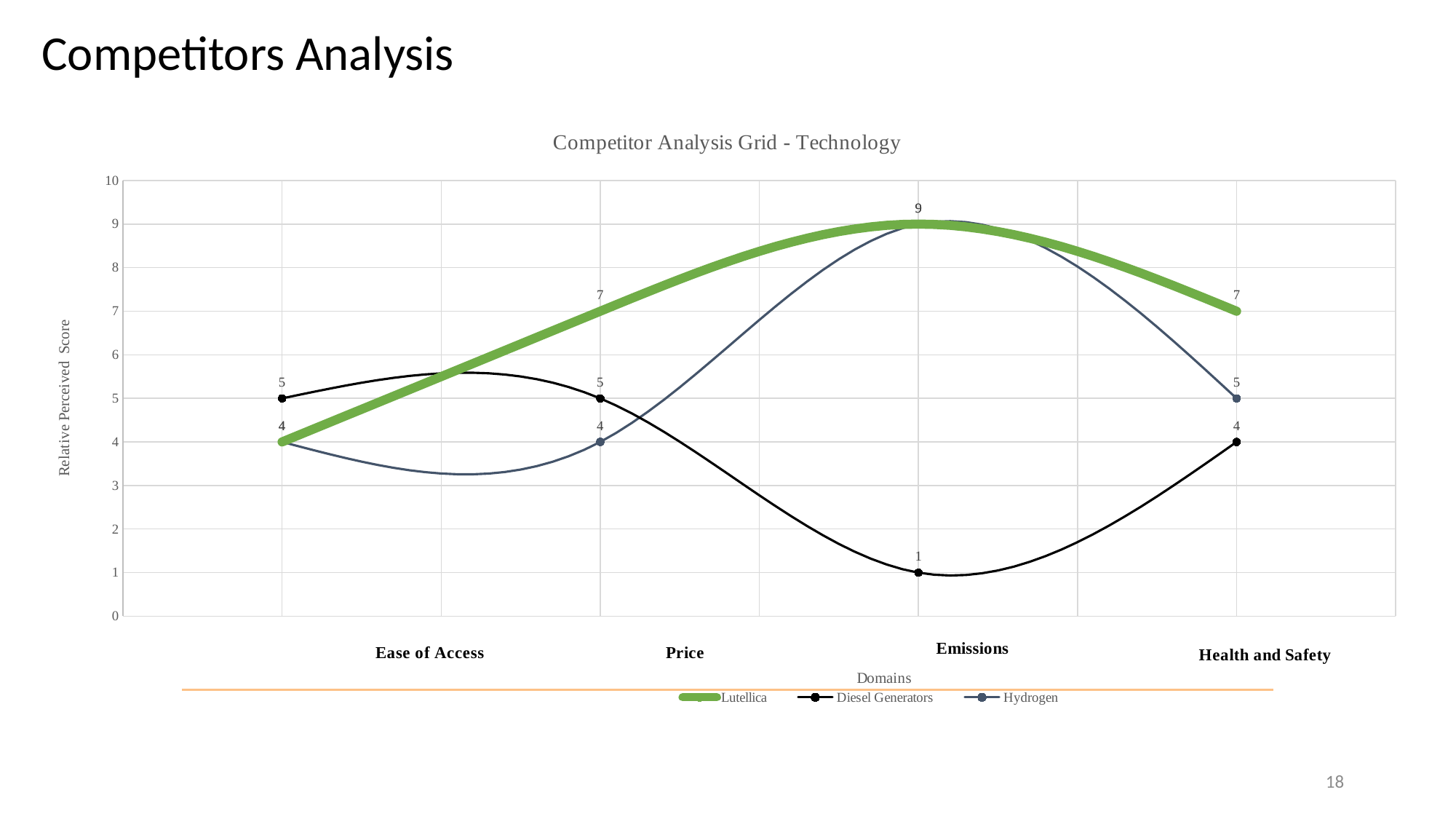

# Competitors Analysis

### Chart: Competitor Analysis Grid - Technology

| Category | Lutellica | Diesel Generators | Hydrogen |
|---|---|---|---|
18